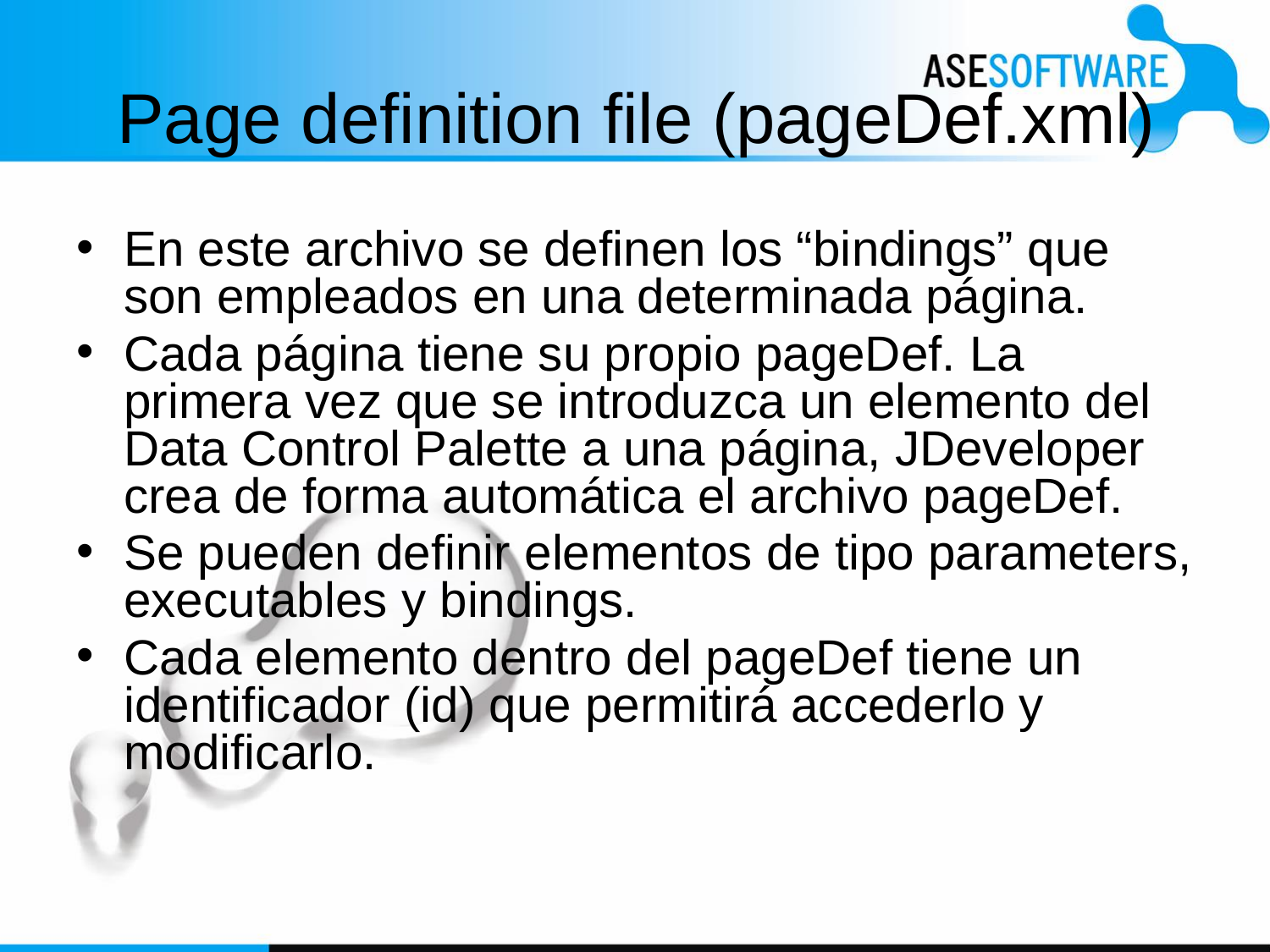

# Page definition file (pageDef.xml)
En este archivo se definen los “bindings” que son empleados en una determinada página.
Cada página tiene su propio pageDef. La primera vez que se introduzca un elemento del Data Control Palette a una página, JDeveloper crea de forma automática el archivo pageDef.
Se pueden definir elementos de tipo parameters, executables y bindings.
Cada elemento dentro del pageDef tiene un identificador (id) que permitirá accederlo y modificarlo.